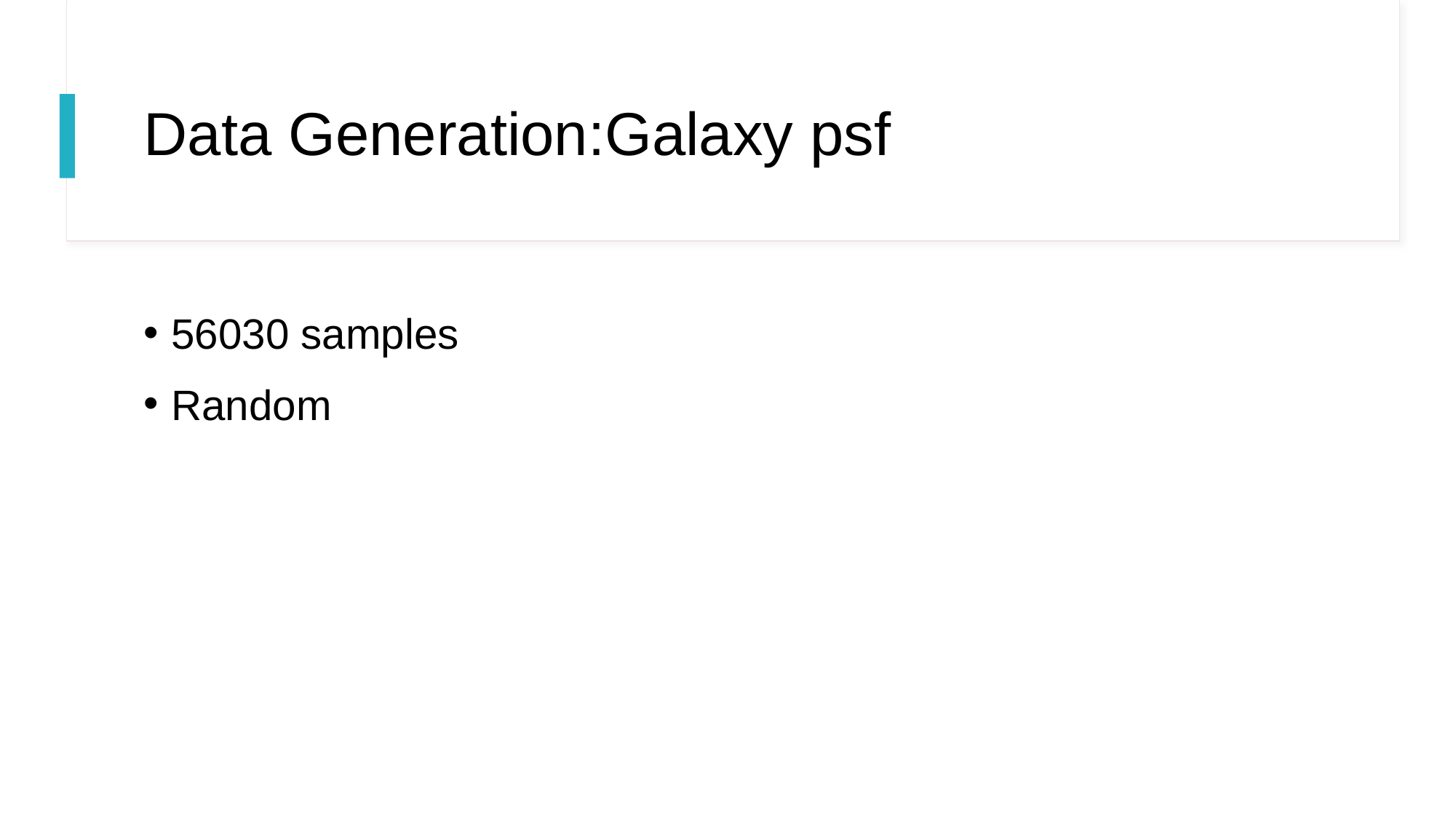

# Data Generation:Galaxy psf
56030 samples
Random